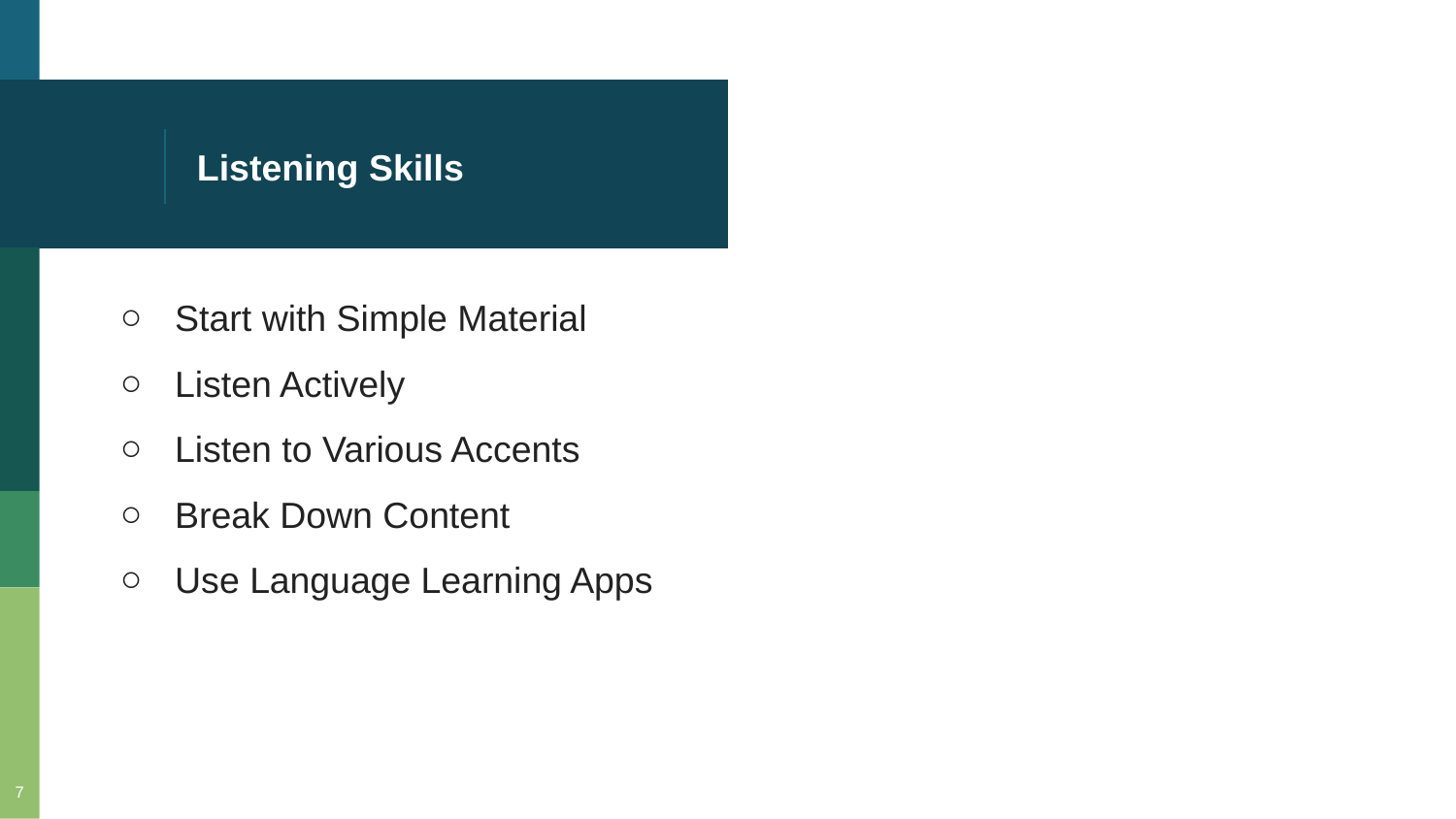

# Listening Skills
Start with Simple Material
Listen Actively
Listen to Various Accents
Break Down Content
Use Language Learning Apps
7